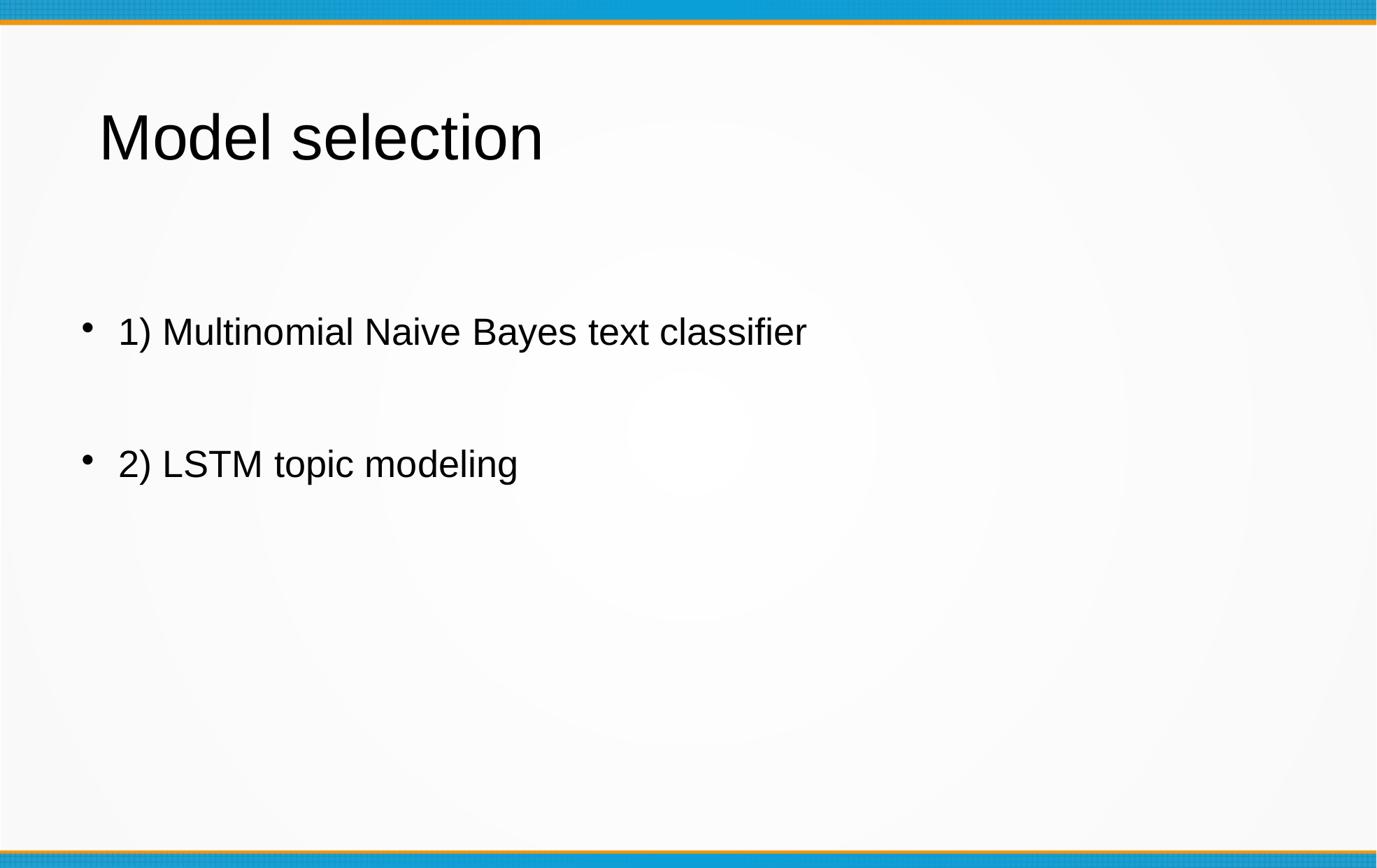

Model selection

1) Multinomial Naive Bayes text classifier

2) LSTM topic modeling